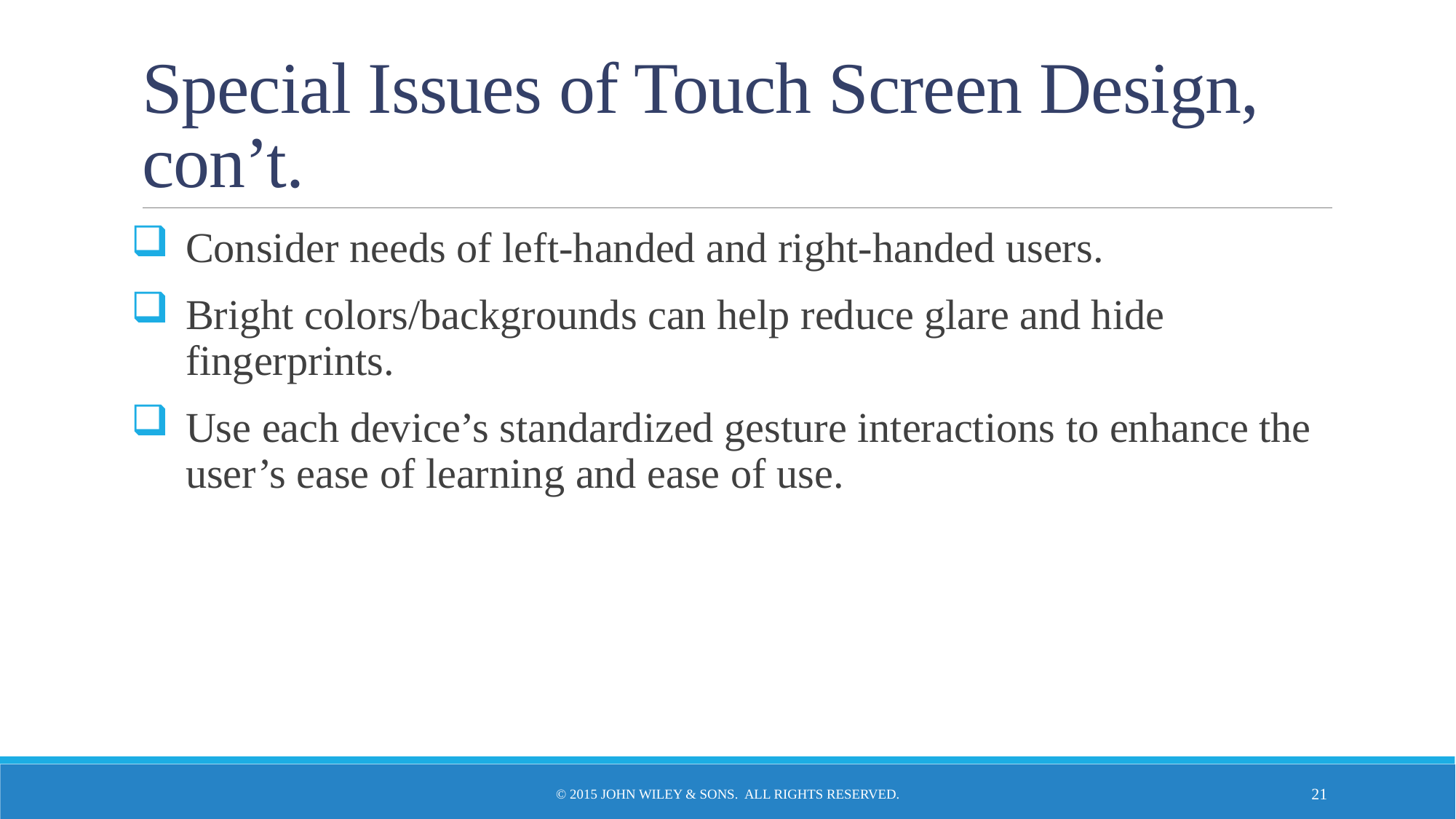

# Special Issues of Touch Screen Design, con’t.
Consider needs of left-handed and right-handed users.
Bright colors/backgrounds can help reduce glare and hide fingerprints.
Use each device’s standardized gesture interactions to enhance the user’s ease of learning and ease of use.
© 2015 John Wiley & Sons.  All Rights Reserved.
21